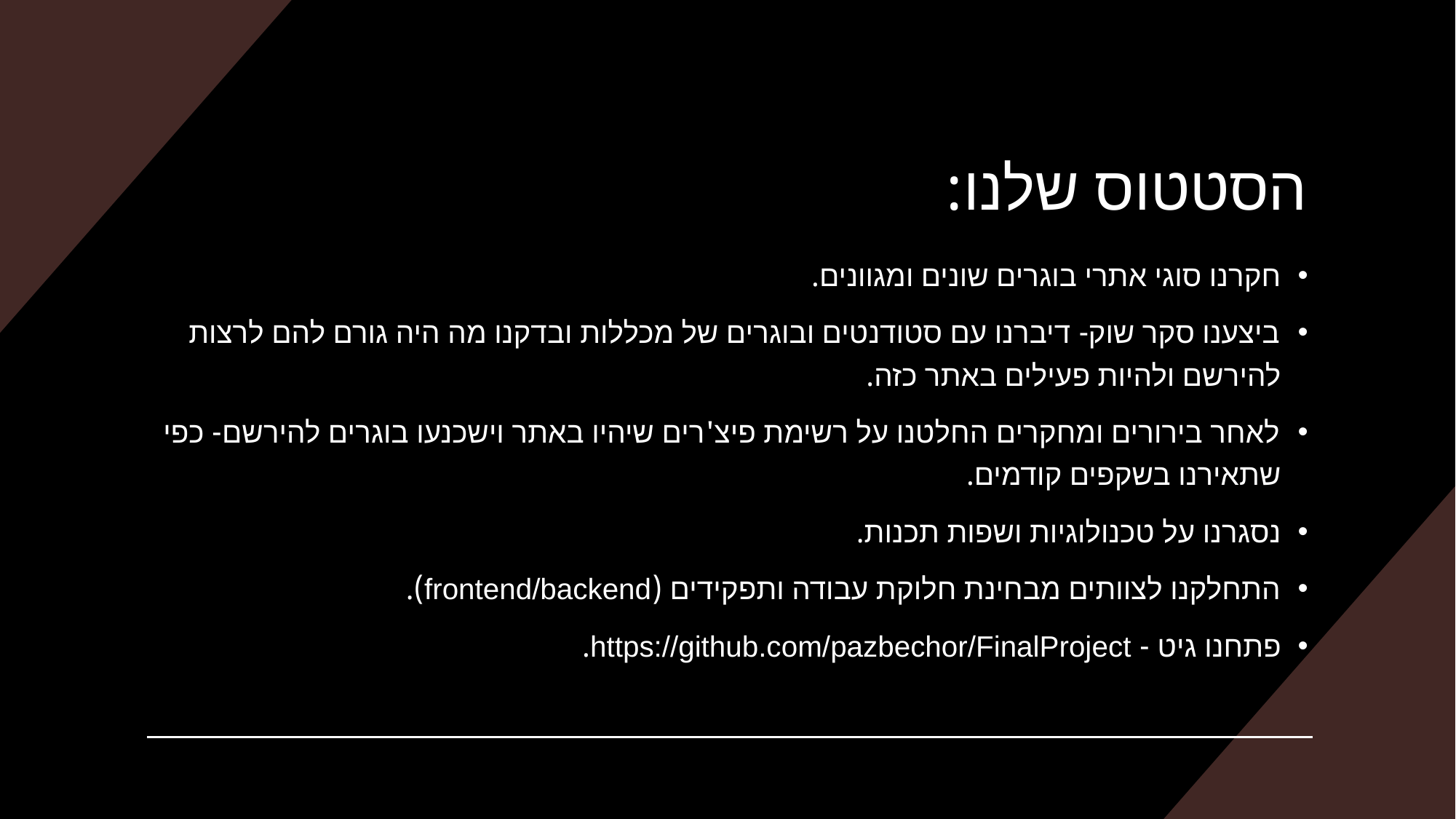

# הסטטוס שלנו:
חקרנו סוגי אתרי בוגרים שונים ומגוונים.
ביצענו סקר שוק- דיברנו עם סטודנטים ובוגרים של מכללות ובדקנו מה היה גורם להם לרצות להירשם ולהיות פעילים באתר כזה.
לאחר בירורים ומחקרים החלטנו על רשימת פיצ'רים שיהיו באתר וישכנעו בוגרים להירשם- כפי שתאירנו בשקפים קודמים.
נסגרנו על טכנולוגיות ושפות תכנות.
התחלקנו לצוותים מבחינת חלוקת עבודה ותפקידים (frontend/backend).
פתחנו גיט - https://github.com/pazbechor/FinalProject.